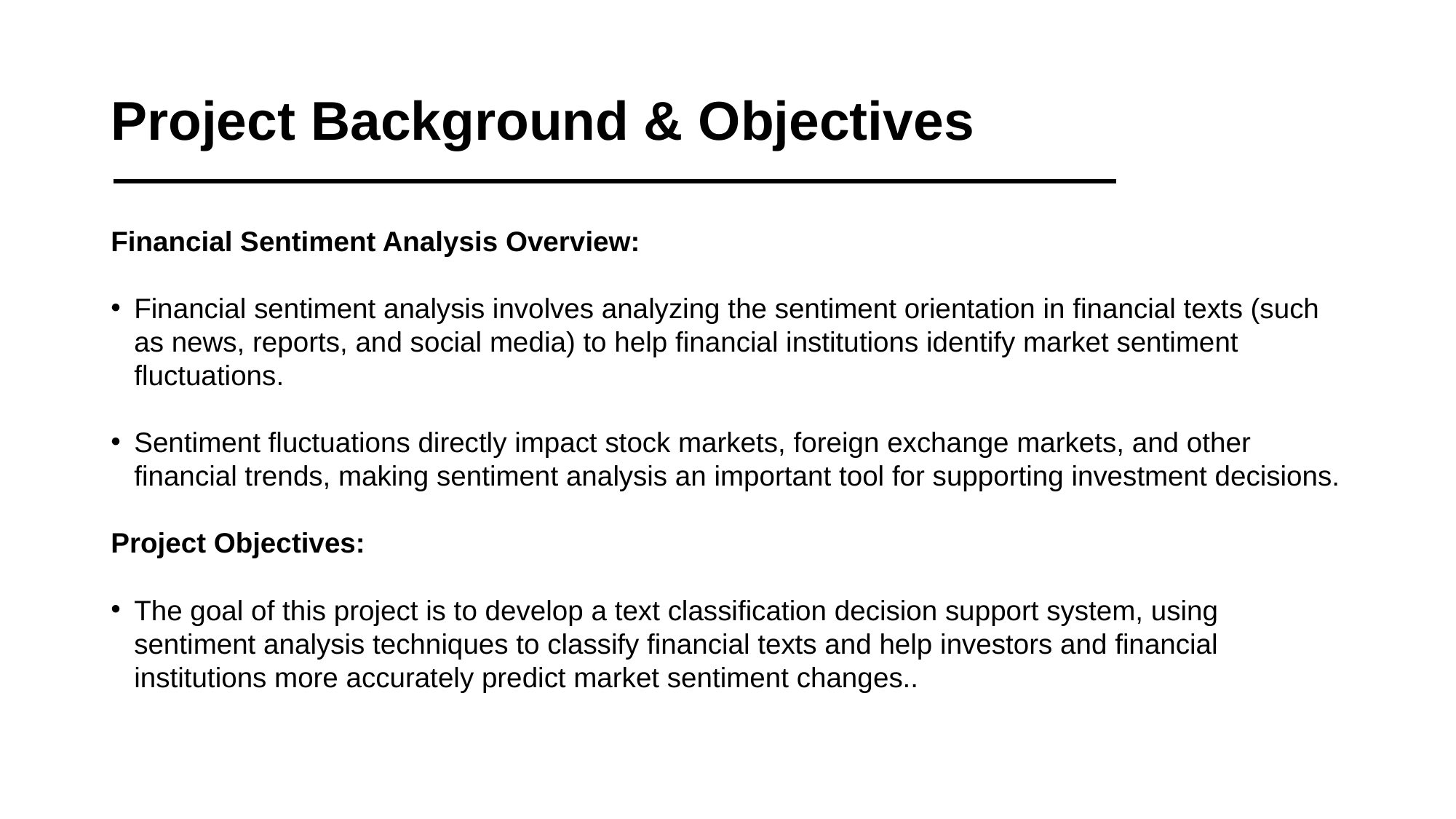

# Project Background & Objectives
Financial Sentiment Analysis Overview:

Financial sentiment analysis involves analyzing the sentiment orientation in financial texts (such as news, reports, and social media) to help financial institutions identify market sentiment fluctuations.

Sentiment fluctuations directly impact stock markets, foreign exchange markets, and other financial trends, making sentiment analysis an important tool for supporting investment decisions.

Project Objectives:

The goal of this project is to develop a text classification decision support system, using sentiment analysis techniques to classify financial texts and help investors and financial institutions more accurately predict market sentiment changes..